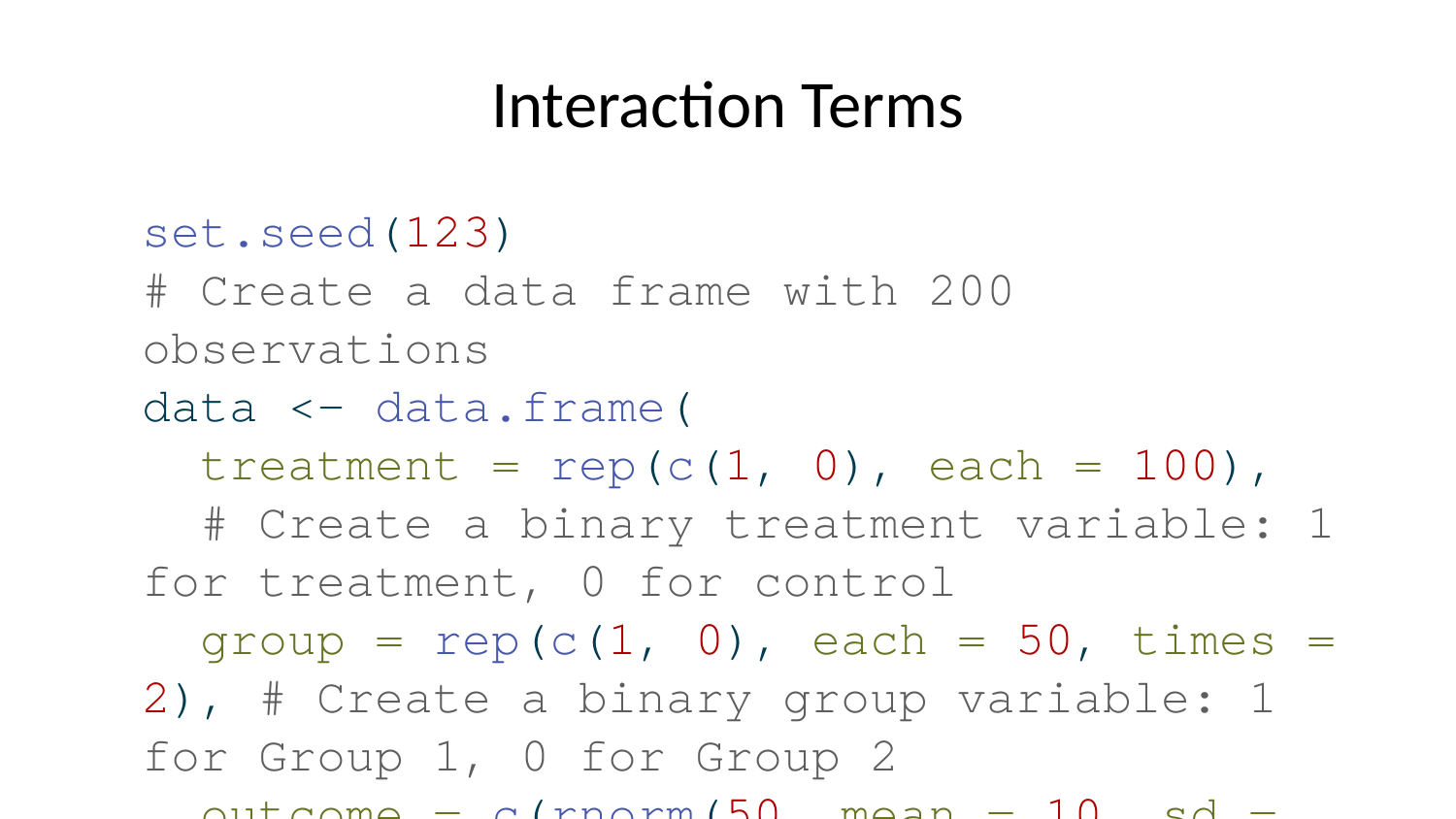

# Interaction Terms
set.seed(123)
# Create a data frame with 200 observations
data <- data.frame(
  treatment = rep(c(1, 0), each = 100),      # Create a binary treatment variable: 1 for treatment, 0 for control
  group = rep(c(1, 0), each = 50, times = 2), # Create a binary group variable: 1 for Group 1, 0 for Group 2
  outcome = c(rnorm(50, mean = 10, sd = 2),  # Group 1: treatment
              rnorm(50, mean = 10, sd = 2),  # Group 2: treatment
              rnorm(50, mean = 10, sd = 2),  # Group 1: control
              rnorm(50, mean = 15, sd = 2))  # Group 2: control
)
# Run linear regression model with interaction term (outcome ~ treatment * group)
interaction_model <- lm(outcome ~ treatment * group, data = data)
# modelsummary() function provides a summary of the regression models
modelsummary(
  list(
    lm(outcome ~ treatment + group, data = data),    # Model without interaction term
    lm(outcome ~ treatment * group, data = data)     # Model with interaction term
  ),
  estimate = "{estimate}{stars} ({std.error})",
  statistic = NULL,
  gof_omit = 'IC|RMSE|Log|F|R2$|Std.',
  output = "dataframe"
)
       part              term statistic               (1)               (2)
1 estimates       (Intercept)  estimate 13.737*** (0.283) 15.078*** (0.265)
2 estimates         treatment  estimate -2.104*** (0.326) -4.785*** (0.375)
3 estimates             group  estimate -2.905*** (0.326) -5.585*** (0.375)
4 estimates treatment × group  estimate                    5.361*** (0.531)
5       gof          Num.Obs.                         200               200
6       gof           R2 Adj.                       0.374             0.586